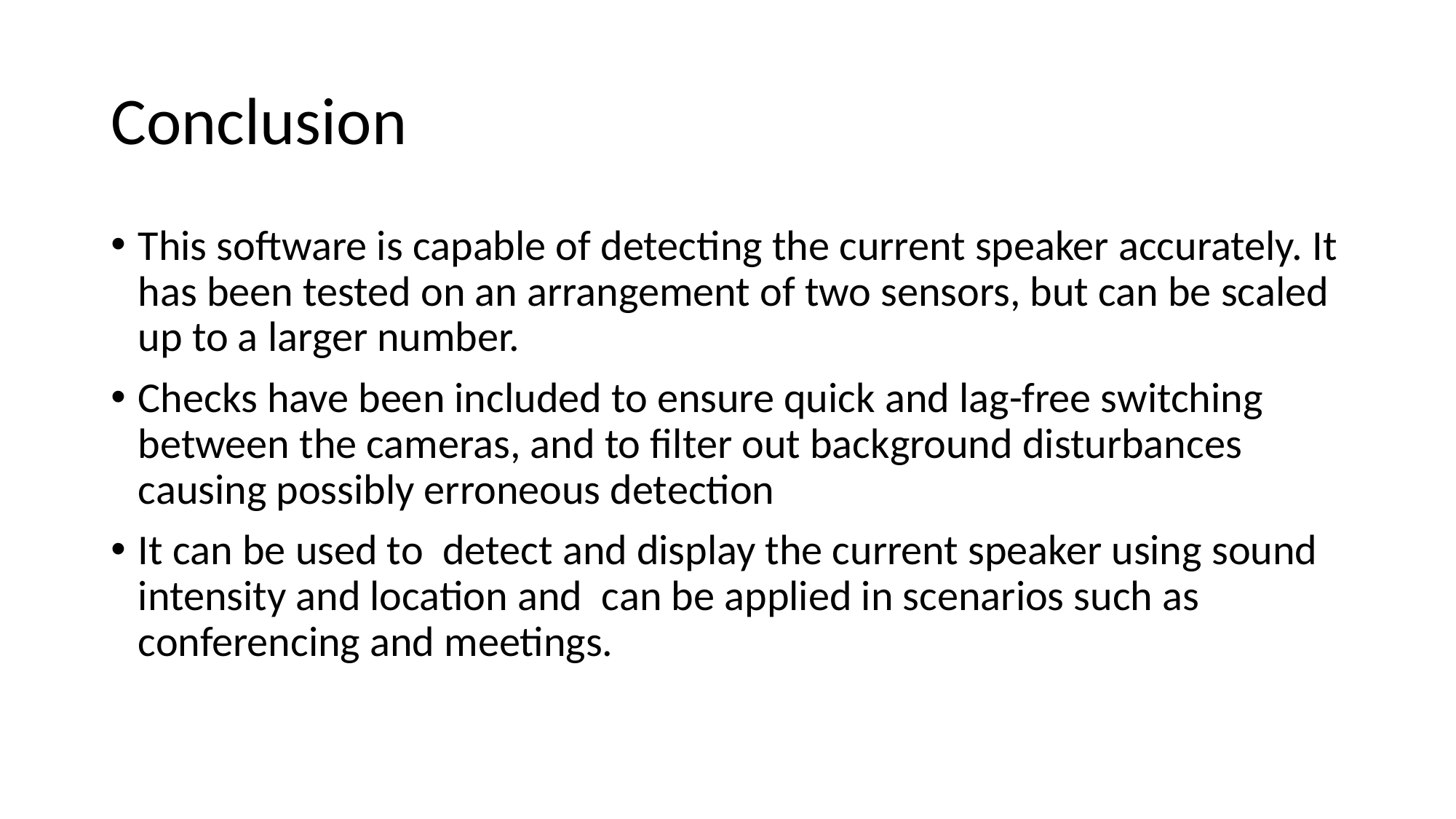

# Conclusion
This software is capable of detecting the current speaker accurately. It has been tested on an arrangement of two sensors, but can be scaled up to a larger number.
Checks have been included to ensure quick and lag-free switching between the cameras, and to filter out background disturbances causing possibly erroneous detection
It can be used to  detect and display the current speaker using sound intensity and location and  can be applied in scenarios such as conferencing and meetings.